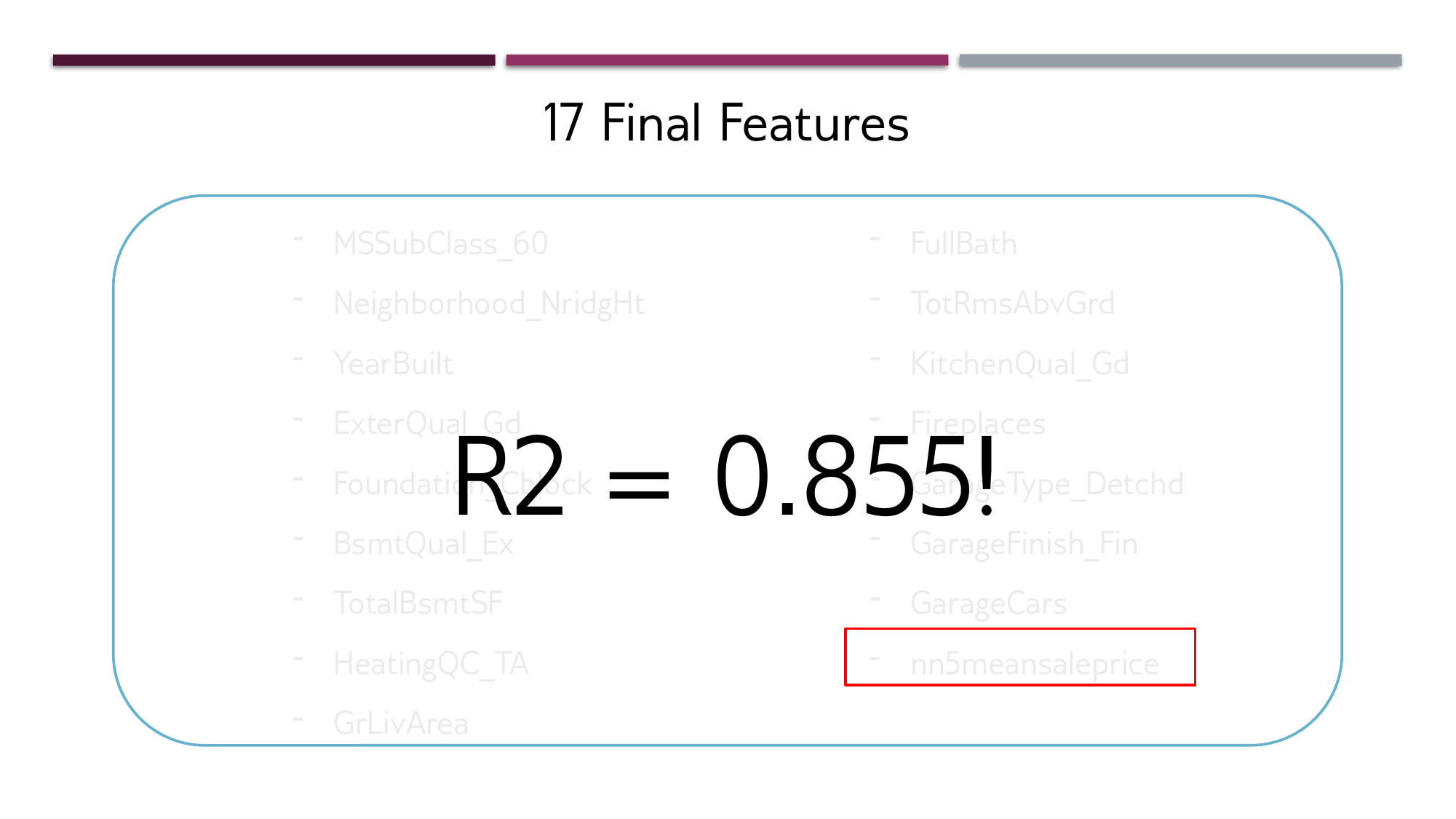

17 Final Features

MSSubClass_60
Neighborhood_NridgHt
YearBuilt
ExterQual_Gd
Foundation_Cblock
BsmtQual_Ex
TotalBsmtSF
HeatingQC_TA
GrLivArea
FullBath
TotRmsAbvGrd
KitchenQual_Gd
Fireplaces
GarageType_Detchd
GarageFinish_Fin
GarageCars
nn5meansaleprice
R2 = 0.855!